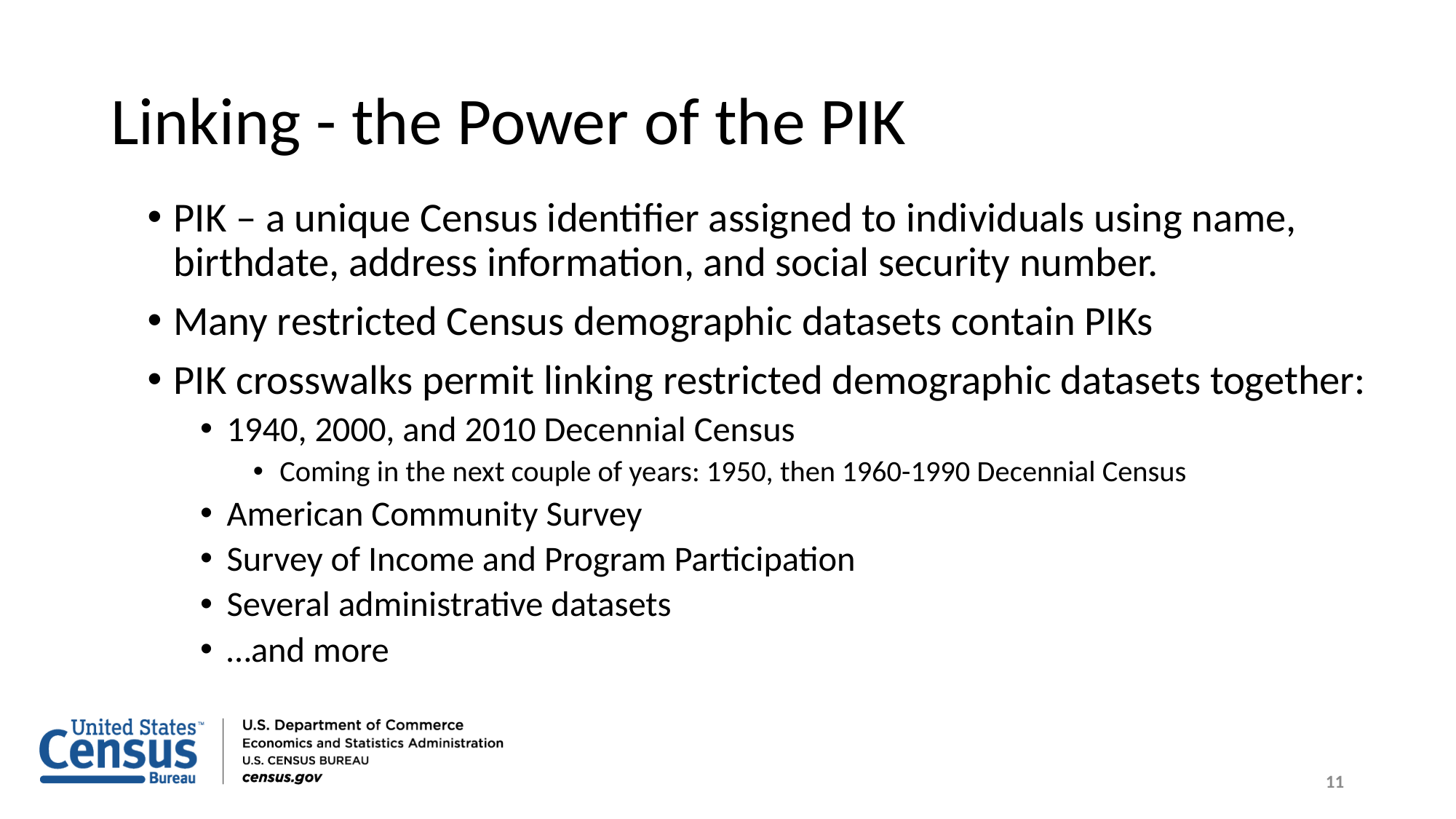

# Linking - the Power of the PIK
PIK – a unique Census identifier assigned to individuals using name, birthdate, address information, and social security number.
Many restricted Census demographic datasets contain PIKs
PIK crosswalks permit linking restricted demographic datasets together:
1940, 2000, and 2010 Decennial Census
Coming in the next couple of years: 1950, then 1960-1990 Decennial Census
American Community Survey
Survey of Income and Program Participation
Several administrative datasets
…and more
11